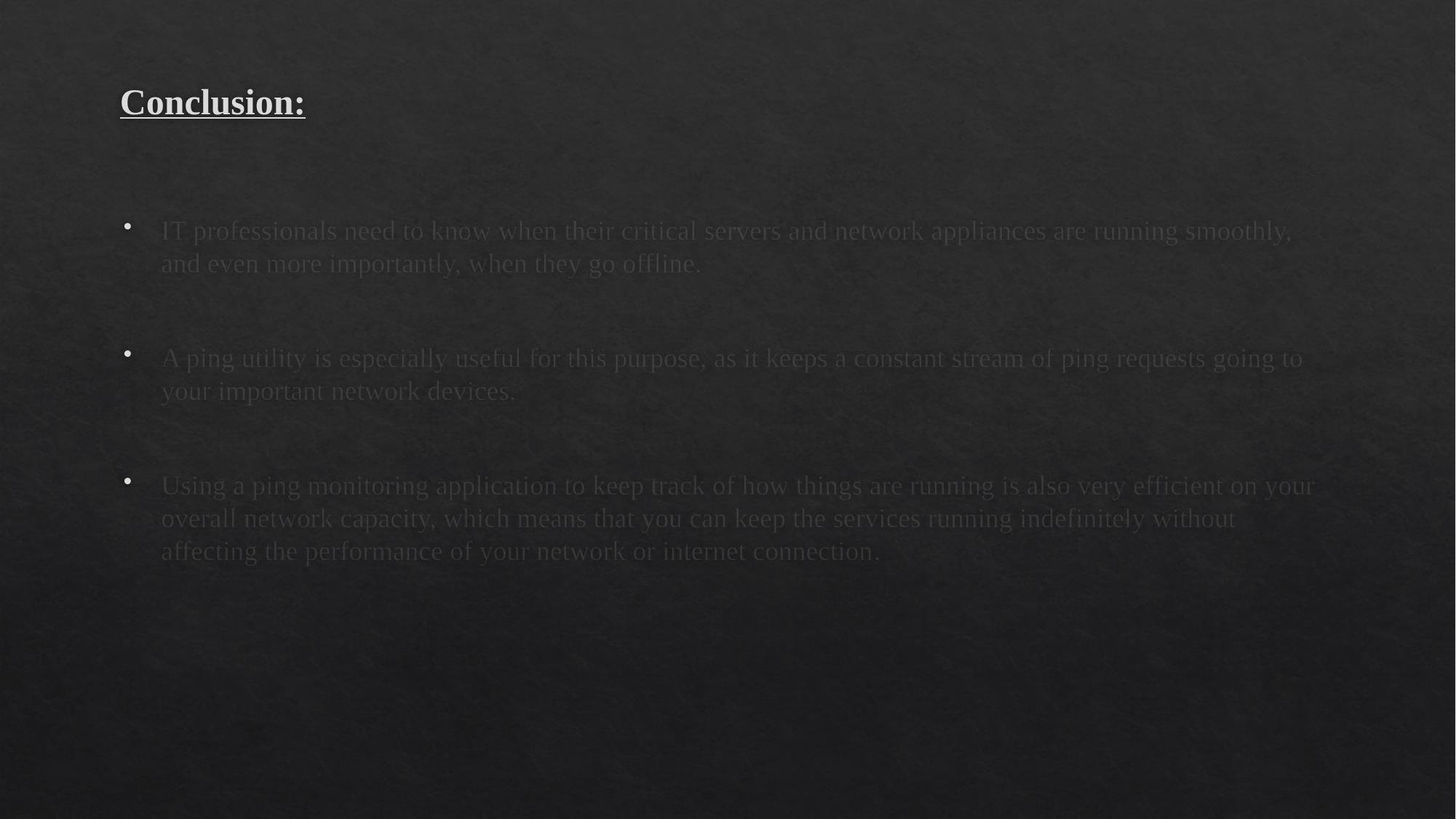

# Conclusion:
IT professionals need to know when their critical servers and network appliances are running smoothly, and even more importantly, when they go offline.

A ping utility is especially useful for this purpose, as it keeps a constant stream of ping requests going to your important network devices.

Using a ping monitoring application to keep track of how things are running is also very efficient on your overall network capacity, which means that you can keep the services running indefinitely without affecting the performance of your network or internet connection.